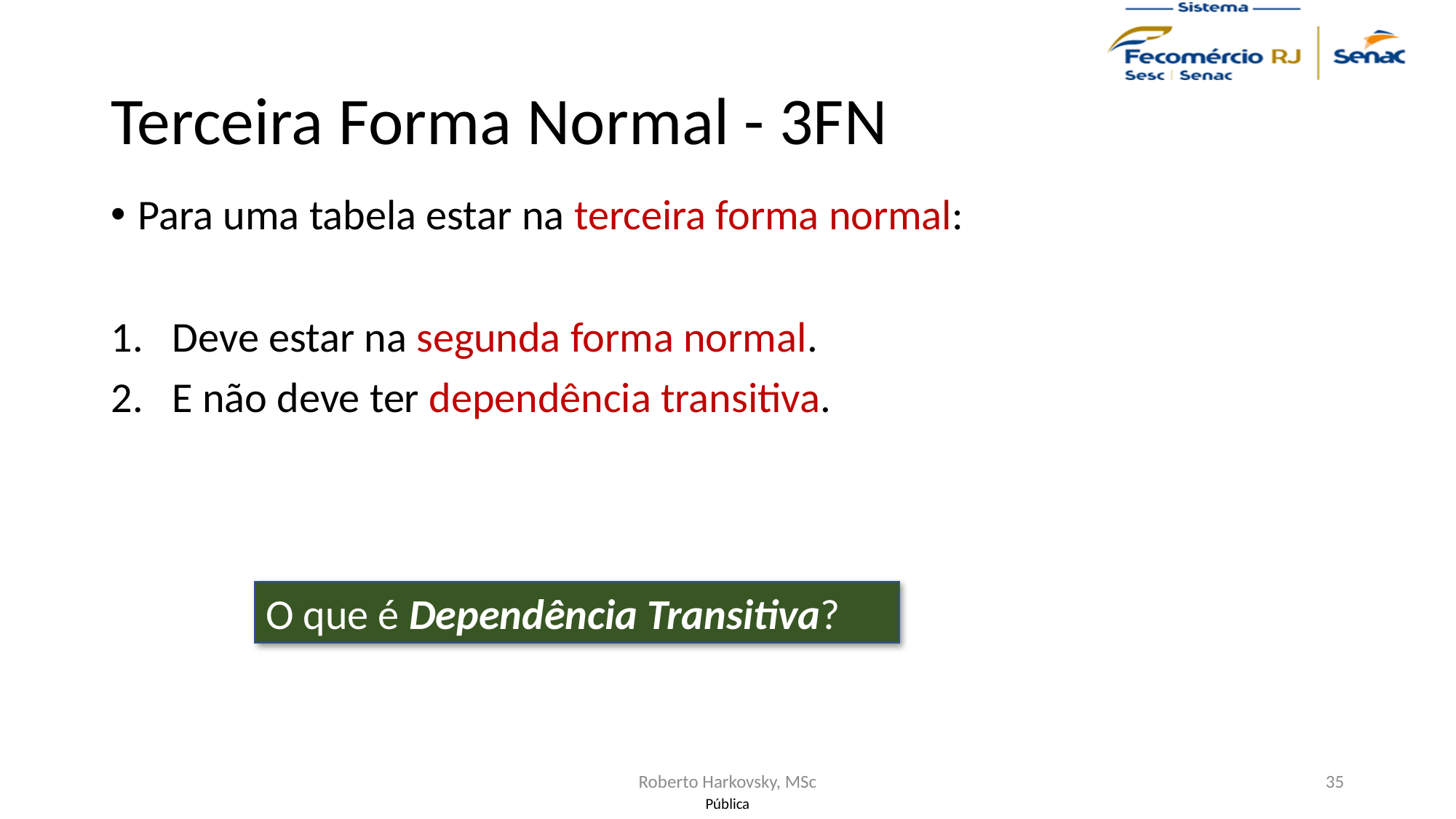

# Terceira Forma Normal - 3FN
Para uma tabela estar na terceira forma normal:

Deve estar na segunda forma normal.
E não deve ter dependência transitiva.

O que é Dependência Transitiva?
Roberto Harkovsky, MSc
35